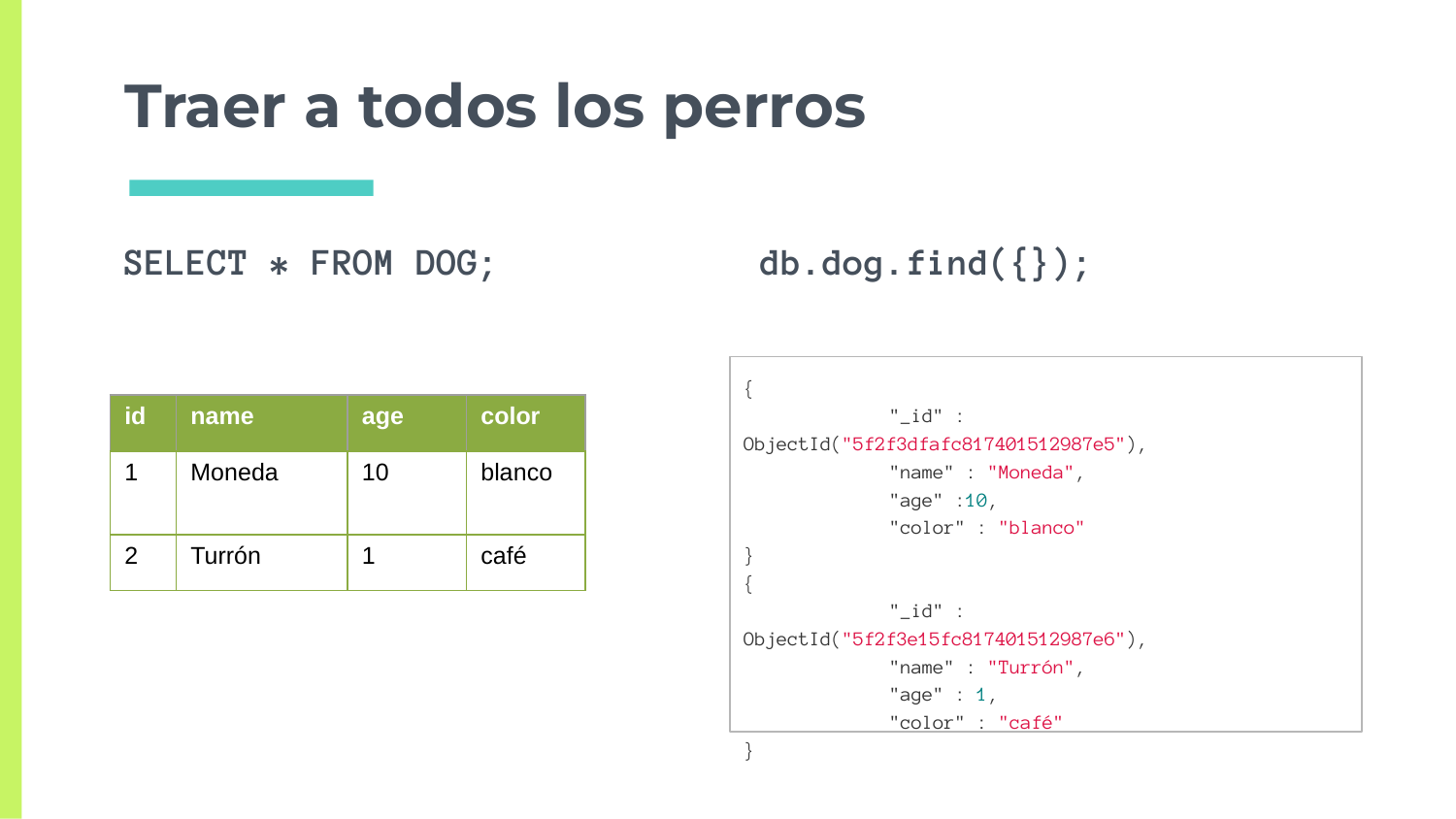

Traer a todos los perros
SELECT * FROM DOG;

db.dog.find({});
{
	"_id" : ObjectId("5f2f3dfafc817401512987e5"),
	"name" : "Moneda",
	"age" :10,
	"color" : "blanco"
}
{
	"_id" : ObjectId("5f2f3e15fc817401512987e6"),
	"name" : "Turrón",
	"age" : 1,
	"color" : "café"
}

| id | name | age | color |
| --- | --- | --- | --- |
| 1 | Moneda | 10 | blanco |
| 2 | Turrón | 1 | café |